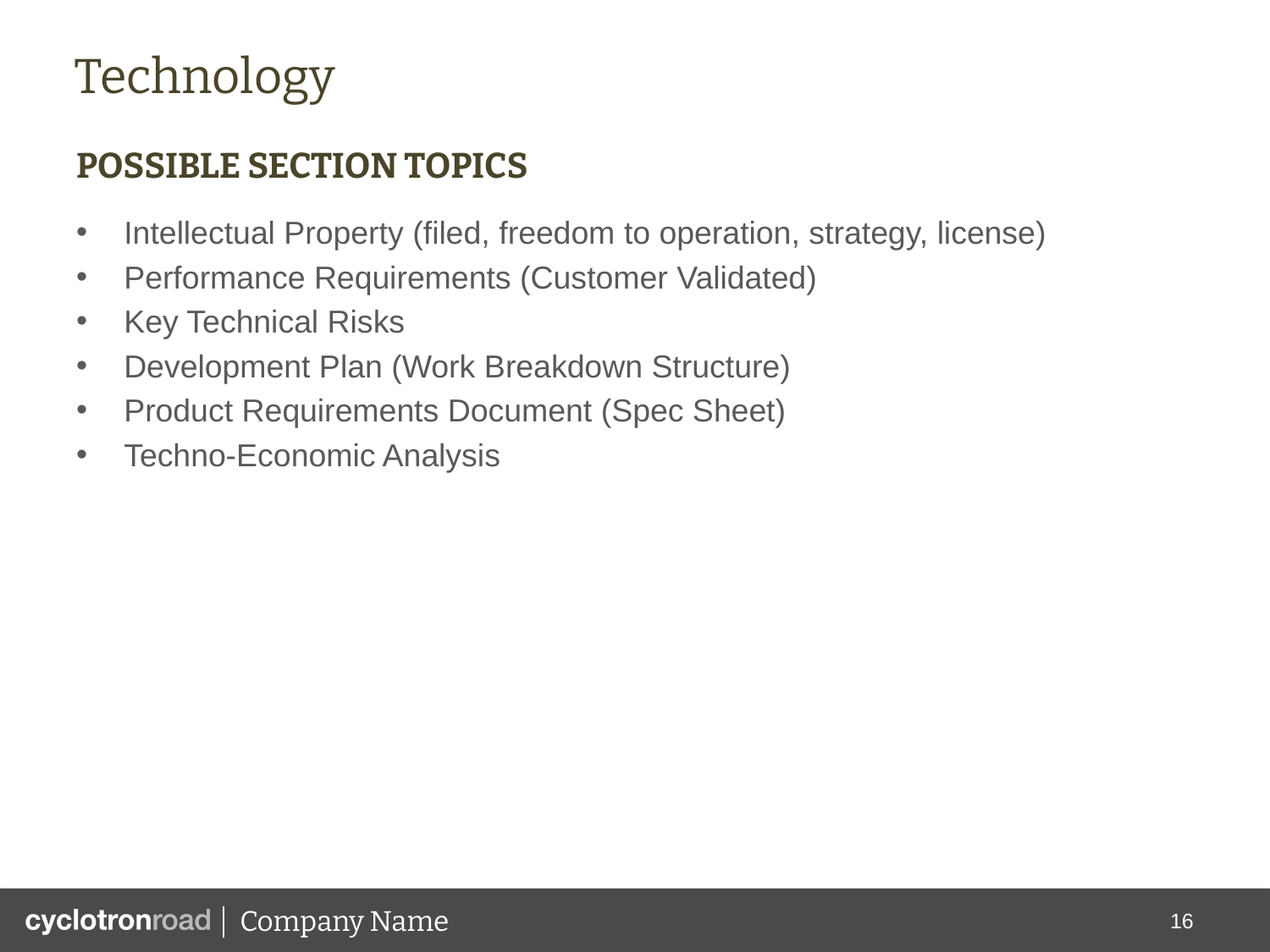

# Technology
POSSIBLE SECTION TOPICS
Intellectual Property (filed, freedom to operation, strategy, license)
Performance Requirements (Customer Validated)
Key Technical Risks
Development Plan (Work Breakdown Structure)
Product Requirements Document (Spec Sheet)
Techno-Economic Analysis

16